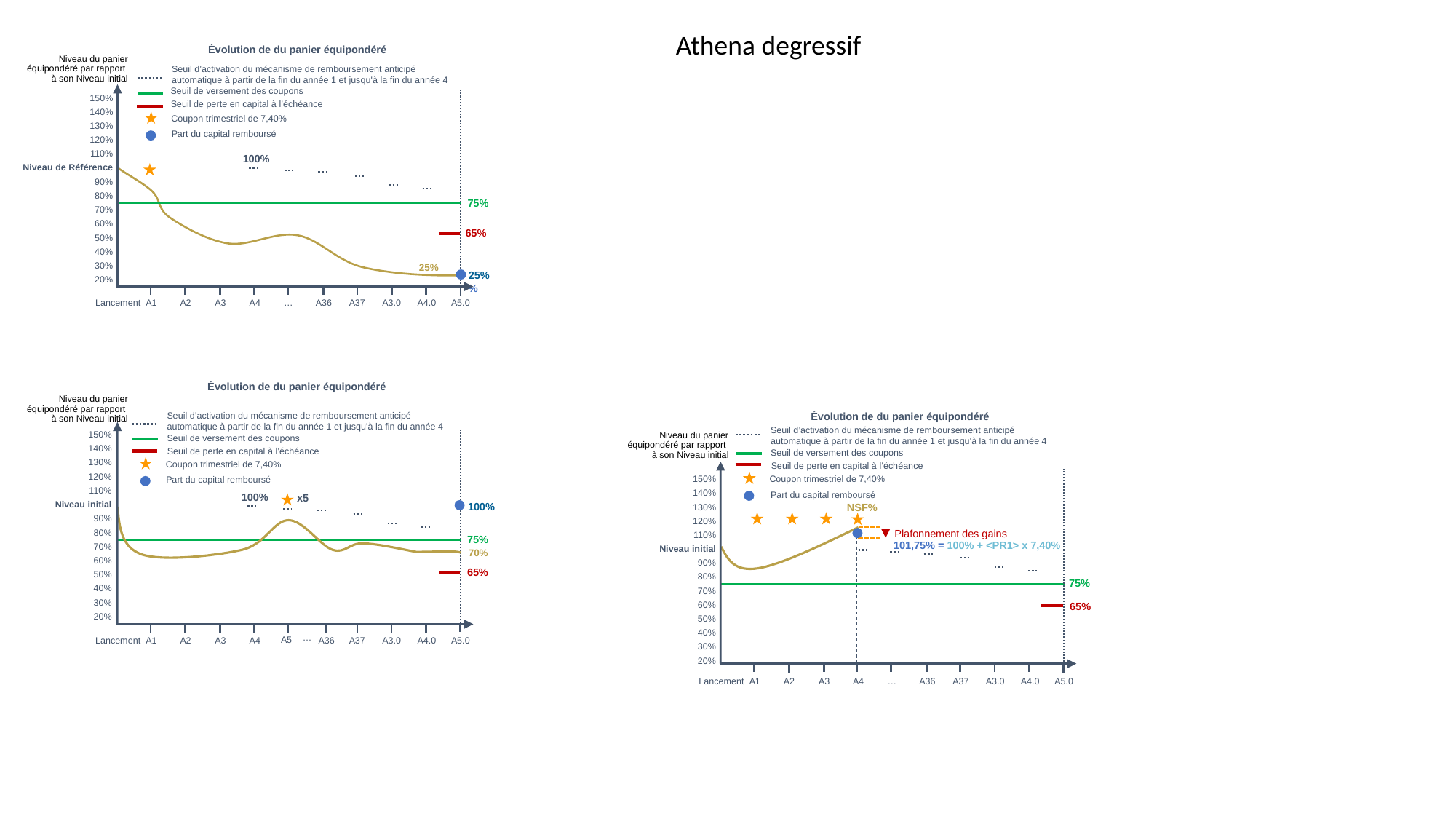

Athena degressif
Évolution de du panier équipondéré
Niveau du panier équipondéré par rapport
à son Niveau initial

Seuil d’activation du mécanisme de remboursement anticipé automatique à partir de la fin du année 1 et jusqu'à la fin du année 4
Seuil de versement des coupons

Seuil de perte en capital à l’échéance
150%
140%
130%
120%
110%
Niveau de Référence
90%
 80%
70%
60%
50%
40%
30%
20%
Coupon trimestriel de 7,40%

Part du capital remboursé

100%

75%
65%
 25%
25%%

A1
A2
A3
A4
…
A36
A37
A3.0
A4.0
A5.0
Lancement
Évolution de du panier équipondéré
Niveau du panier équipondéré par rapport
à son Niveau initial

Seuil d’activation du mécanisme de remboursement anticipé automatique à partir de la fin du année 1 et jusqu'à la fin du année 4
Évolution de du panier équipondéré
Seuil d’activation du mécanisme de remboursement anticipé automatique à partir de la fin du année 1 et jusqu'à la fin du année 4

Niveau du panier équipondéré par rapport
à son Niveau initial

Seuil de versement des coupons
150%
140%
130%
120%
110%
Niveau initial
90%
 80%
70%
60%
50%
40%
30%
20%
Seuil de perte en capital à l’échéance
Seuil de versement des coupons
Coupon trimestriel de 7,40%
Seuil de perte en capital à l’échéance

Coupon trimestriel de 7,40%
Part du capital remboursé

150%
140%
130%
120%
110%
Niveau initial
90%
 80%
70%
60%
50%
40%
30%
20%

100%
x5
Part du capital remboursé

NSF%

100%

Plafonnement des gains

75%
101,75% = 100% + <PR1> x 7,40%
 70%
65%
75%
65%
…
A5
A1
A2
A3
A4
A36
A37
A3.0
A4.0
A5.0
Lancement
A1
A2
A3
A4
…
A36
A37
A3.0
A4.0
A5.0
Lancement